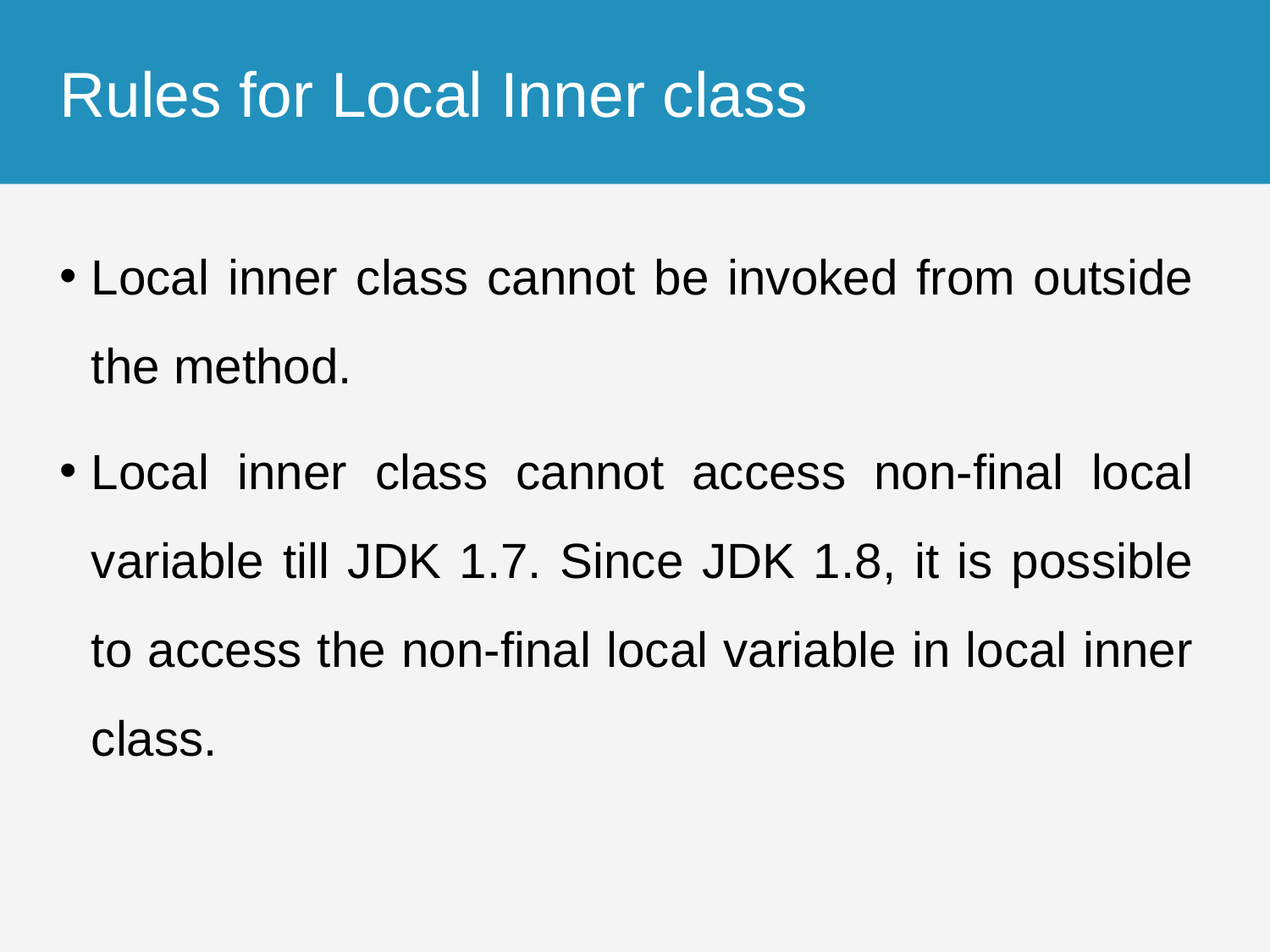

# Rules for Local Inner class
Local inner class cannot be invoked from outside the method.
Local inner class cannot access non-final local variable till JDK 1.7. Since JDK 1.8, it is possible to access the non-final local variable in local inner class.